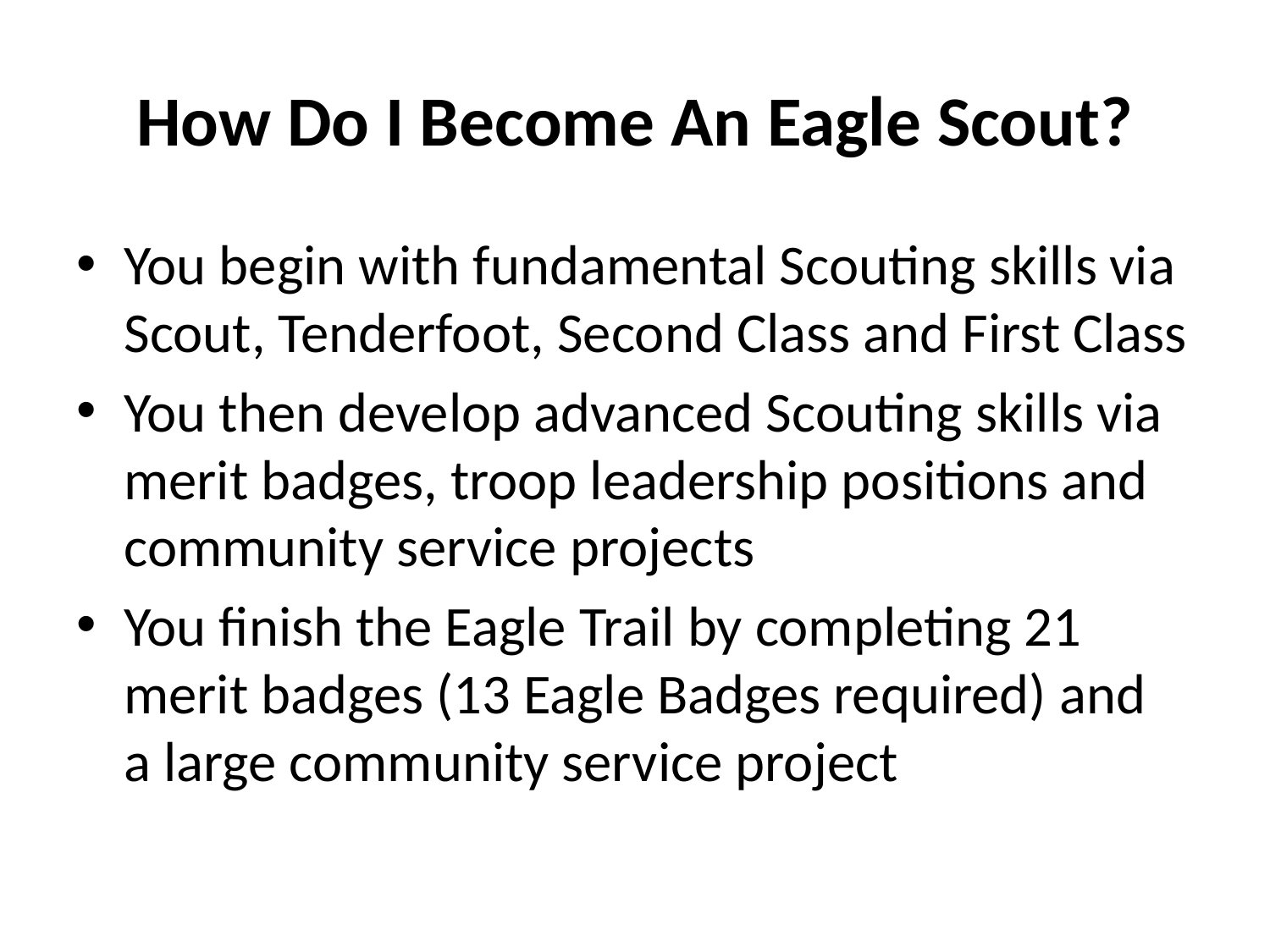

# How Do I Become An Eagle Scout?
You begin with fundamental Scouting skills via Scout, Tenderfoot, Second Class and First Class
You then develop advanced Scouting skills via merit badges, troop leadership positions and community service projects
You finish the Eagle Trail by completing 21 merit badges (13 Eagle Badges required) and  a large community service project